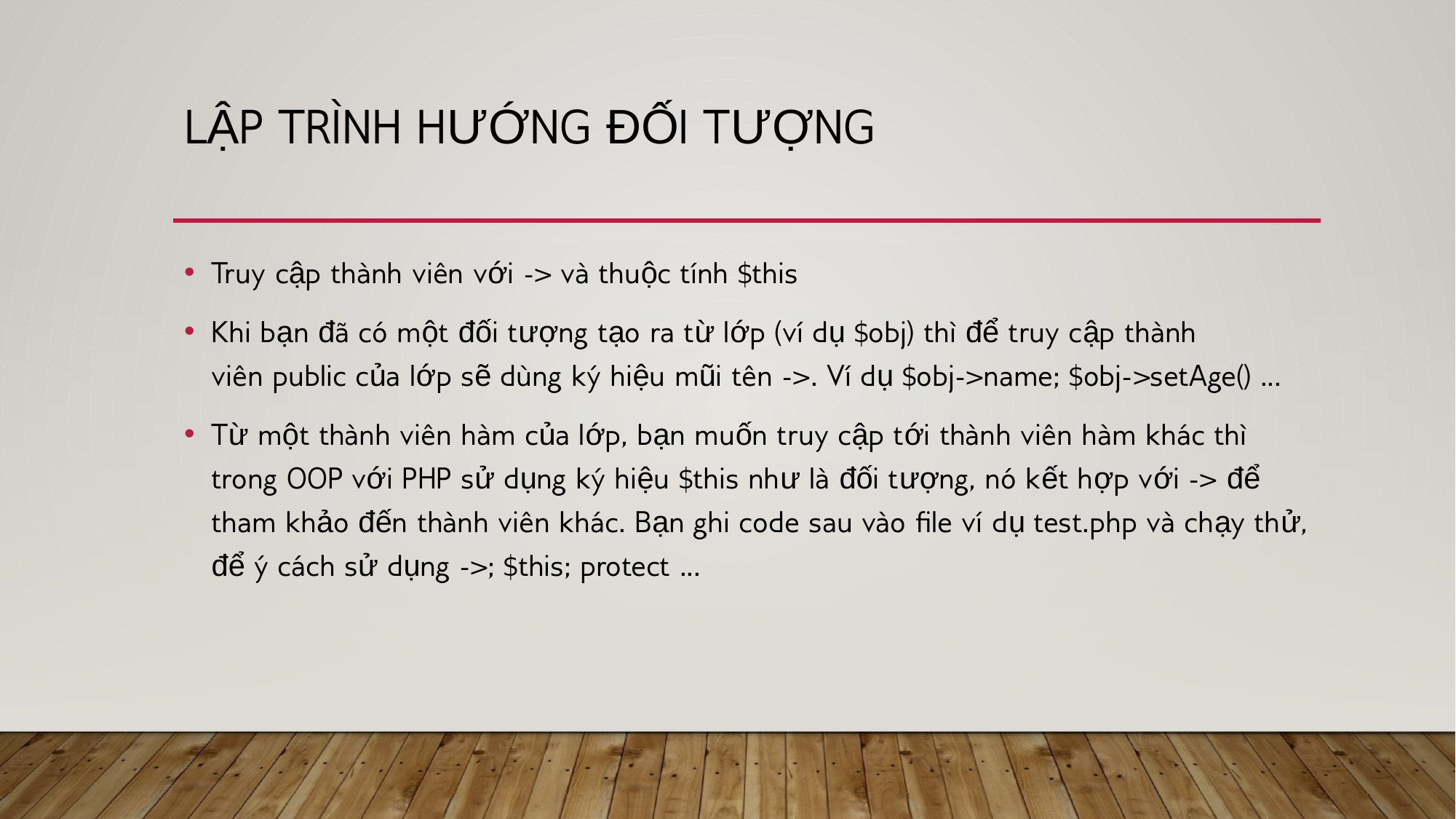

# Lập trình hướng đối tượng
Truy cập thành viên với -> và thuộc tính $this
Khi bạn đã có một đối tượng tạo ra từ lớp (ví dụ $obj) thì để truy cập thành viên public của lớp sẽ dùng ký hiệu mũi tên ->. Ví dụ $obj->name; $obj->setAge() ...
Từ một thành viên hàm của lớp, bạn muốn truy cập tới thành viên hàm khác thì trong OOP với PHP sử dụng ký hiệu $this như là đối tượng, nó kết hợp với -> để tham khảo đến thành viên khác. Bạn ghi code sau vào file ví dụ test.php và chạy thử, để ý cách sử dụng ->; $this; protect ...